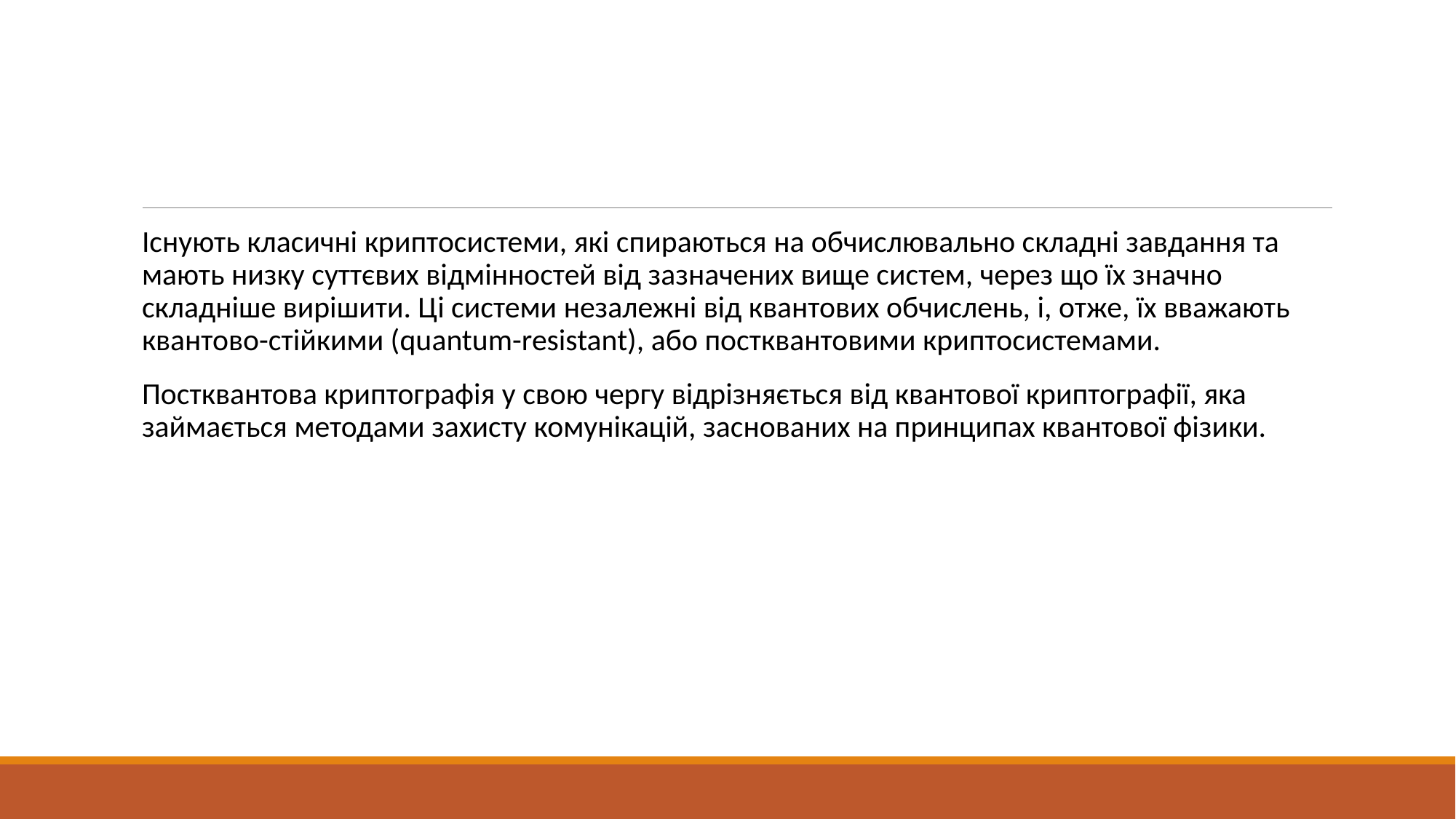

#
Існують класичні криптосистеми, які спираються на обчислювально складні завдання та мають низку суттєвих відмінностей від зазначених вище систем, через що їх значно складніше вирішити. Ці системи незалежні від квантових обчислень, і, отже, їх вважають квантово-стійкими (quantum-resistant), або постквантовими криптосистемами.
Постквантова криптографія у свою чергу відрізняється від квантової криптографії, яка займається методами захисту комунікацій, заснованих на принципах квантової фізики.